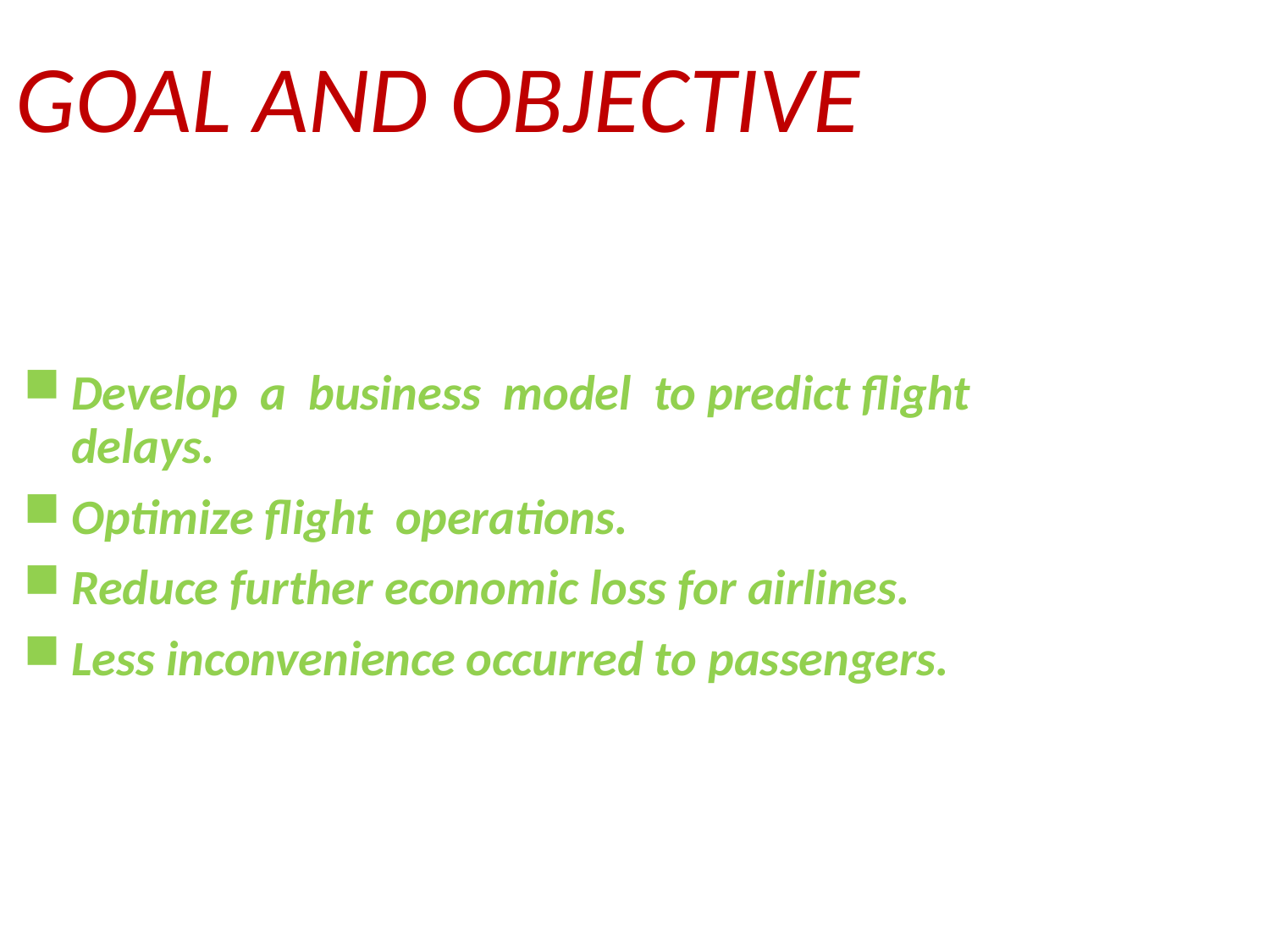

# GOAL AND OBJECTIVE
Develop  a  business  model  to predict flight delays.
Optimize flight  operations.
Reduce further economic loss for airlines.
Less inconvenience occurred to passengers.